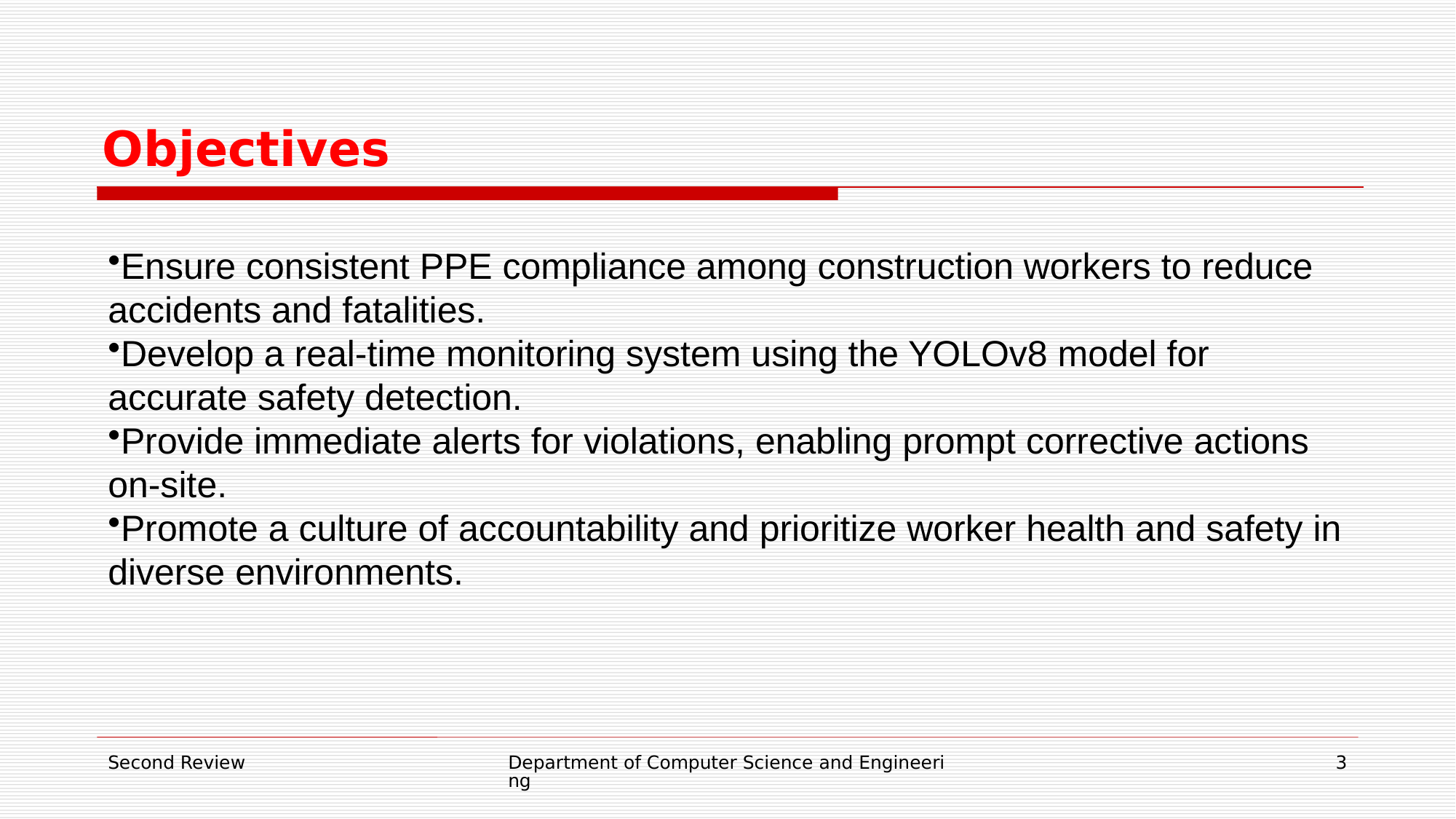

# Objectives

Ensure consistent PPE compliance among construction workers to reduce accidents and fatalities.
Develop a real-time monitoring system using the YOLOv8 model for accurate safety detection.
Provide immediate alerts for violations, enabling prompt corrective actions on-site.
Promote a culture of accountability and prioritize worker health and safety in diverse environments.
Second Review
Department of Computer Science and Engineering
3